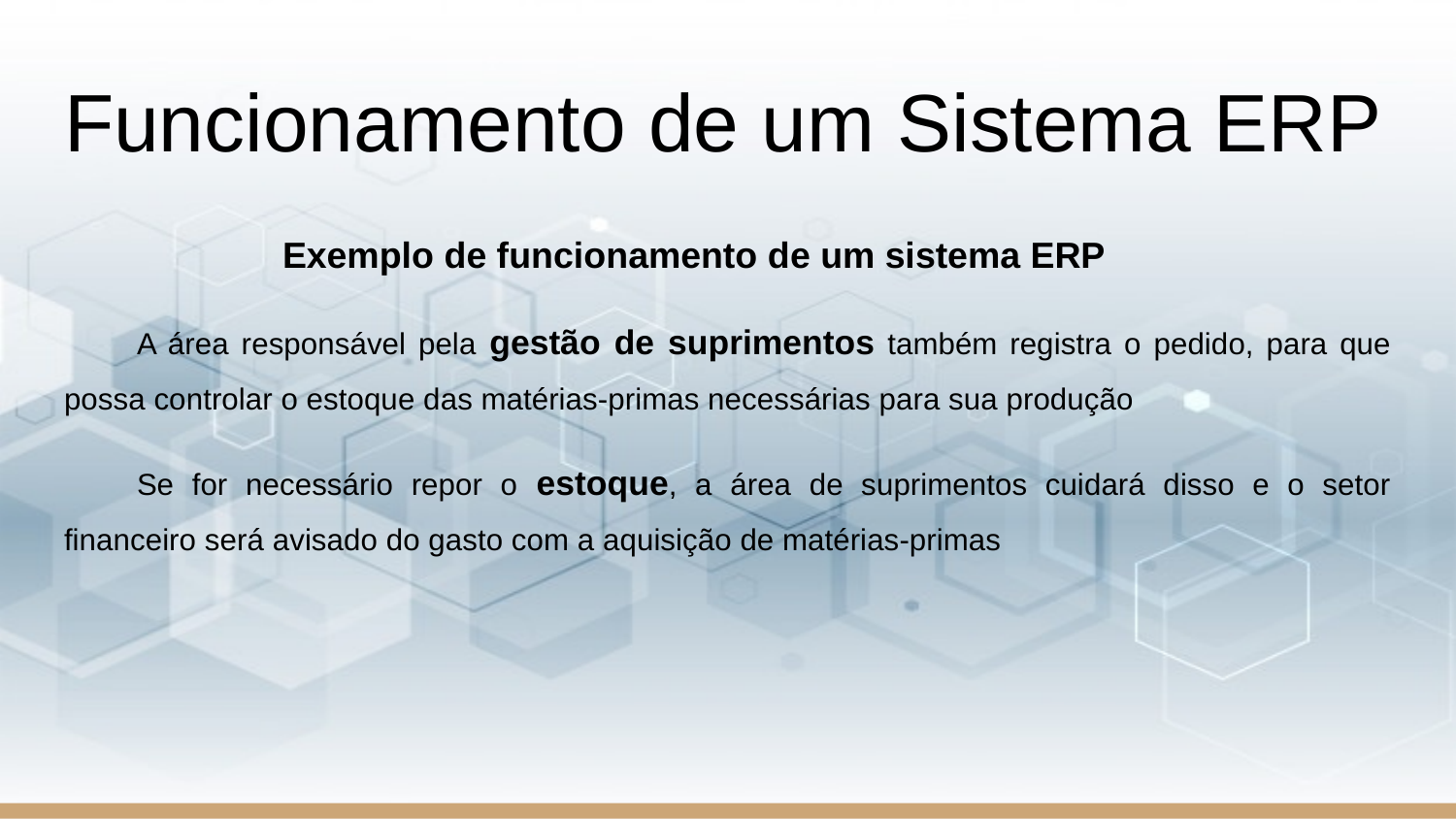

# Funcionamento de um Sistema ERP
Exemplo de funcionamento de um sistema ERP
A área responsável pela gestão de suprimentos também registra o pedido, para que possa controlar o estoque das matérias-primas necessárias para sua produção
Se for necessário repor o estoque, a área de suprimentos cuidará disso e o setor financeiro será avisado do gasto com a aquisição de matérias-primas